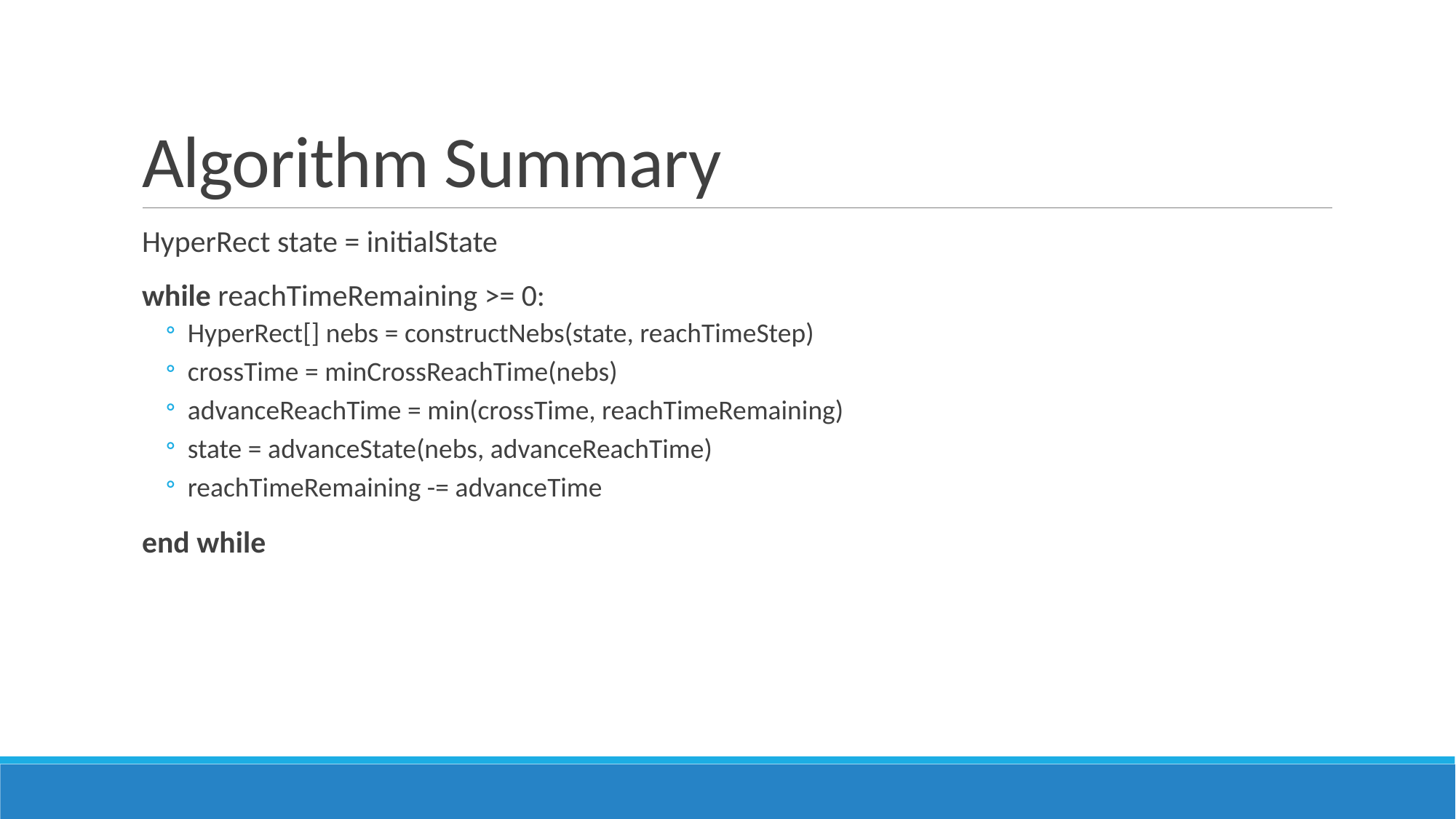

# Algorithm Summary
HyperRect state = initialState
while reachTimeRemaining >= 0:
HyperRect[] nebs = constructNebs(state, reachTimeStep)
crossTime = minCrossReachTime(nebs)
advanceReachTime = min(crossTime, reachTimeRemaining)
state = advanceState(nebs, advanceReachTime)
reachTimeRemaining -= advanceTime
end while